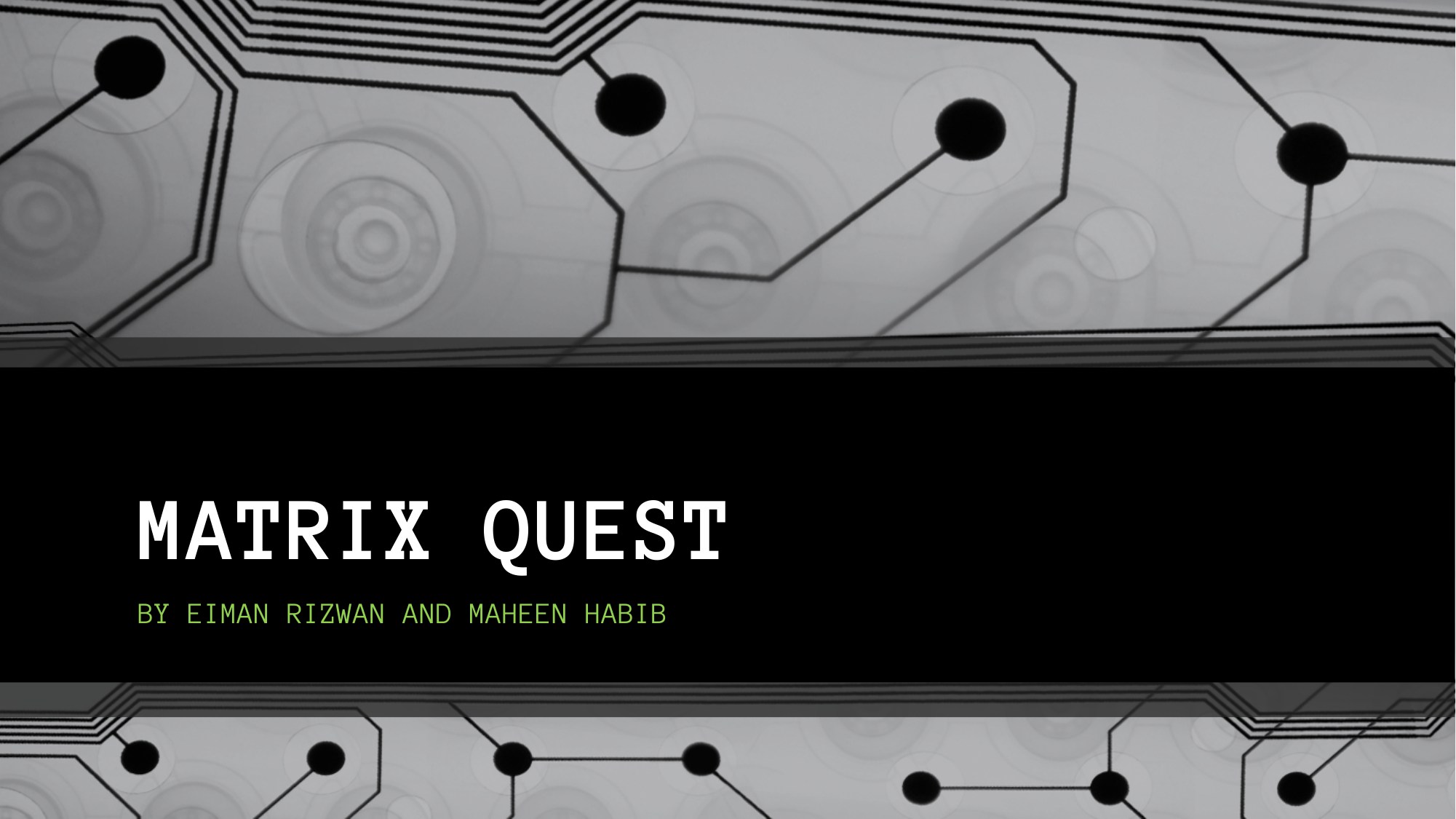

# MATRIX QUEST
BY EIMAN RIZWAN AND MAHEEN HABIB